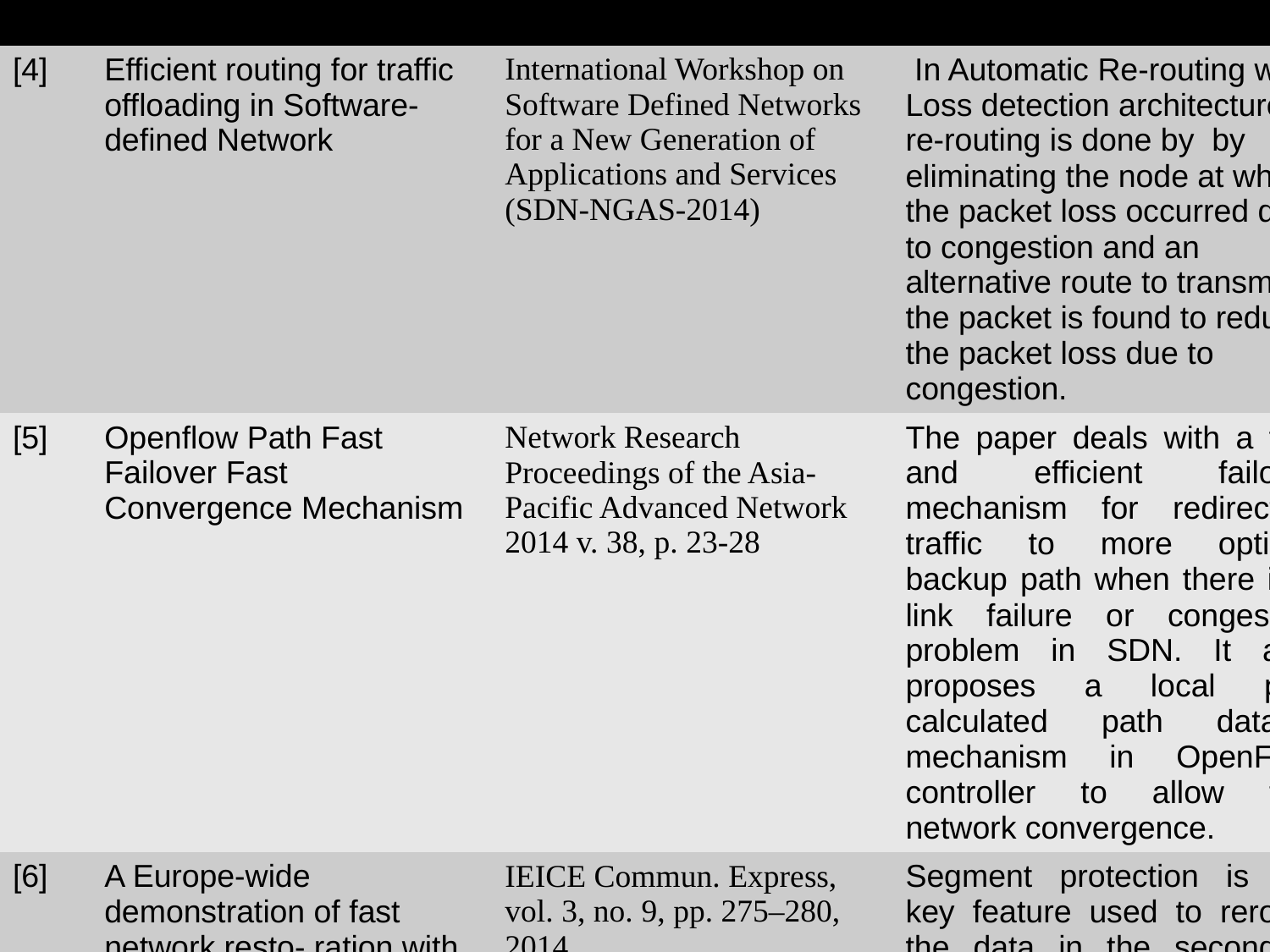

| S.NO | REFERENCE PAPERS | PUBLICATIONS AND YEAR | EXPLANATION |
| --- | --- | --- | --- |
| [4] | Efficient routing for traffic offloading in Software-defined Network | International Workshop on Software Defined Networks for a New Generation of Applications and Services (SDN-NGAS-2014) | In Automatic Re-routing with Loss detection architecture re-routing is done by by eliminating the node at which the packet loss occurred due to congestion and an alternative route to transmit the packet is found to reduce the packet loss due to congestion. |
| [5] | Openflow Path Fast Failover Fast Convergence Mechanism | Network Research Proceedings of the Asia-Pacific Advanced Network 2014 v. 38, p. 23-28 | The paper deals with a fast and efficient failover mechanism for redirecting traffic to more optimal backup path when there is a link failure or congestion problem in SDN. It also proposes a local pre-calculated path dataset mechanism in OpenFlow controller to allow fast network convergence. |
| [6] | A Europe-wide demonstration of fast network resto- ration with OpenFlow | IEICE Commun. Express, vol. 3, no. 9, pp. 275–280, 2014. | Segment protection is the key feature used to reroute the data in the secondary route which may or may not be the best or optimal path. Independent Transient Plane (IPL) is designed in this paper which reduces the path complexity and maintains the security of the data. |
# LITERATURE SURVEY